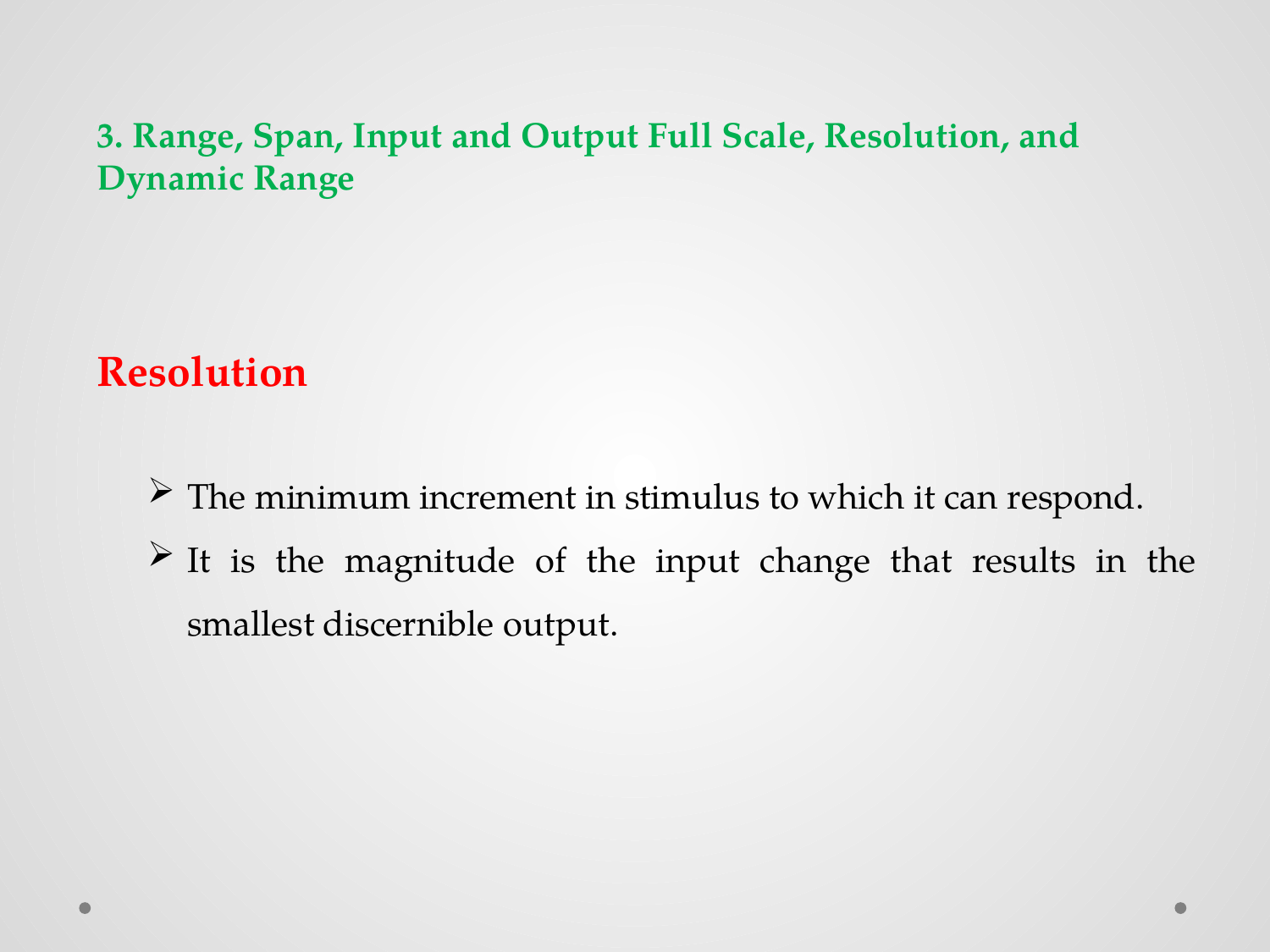

3. Range, Span, Input and Output Full Scale, Resolution, and Dynamic Range
Resolution
The minimum increment in stimulus to which it can respond.
It is the magnitude of the input change that results in the smallest discernible output.